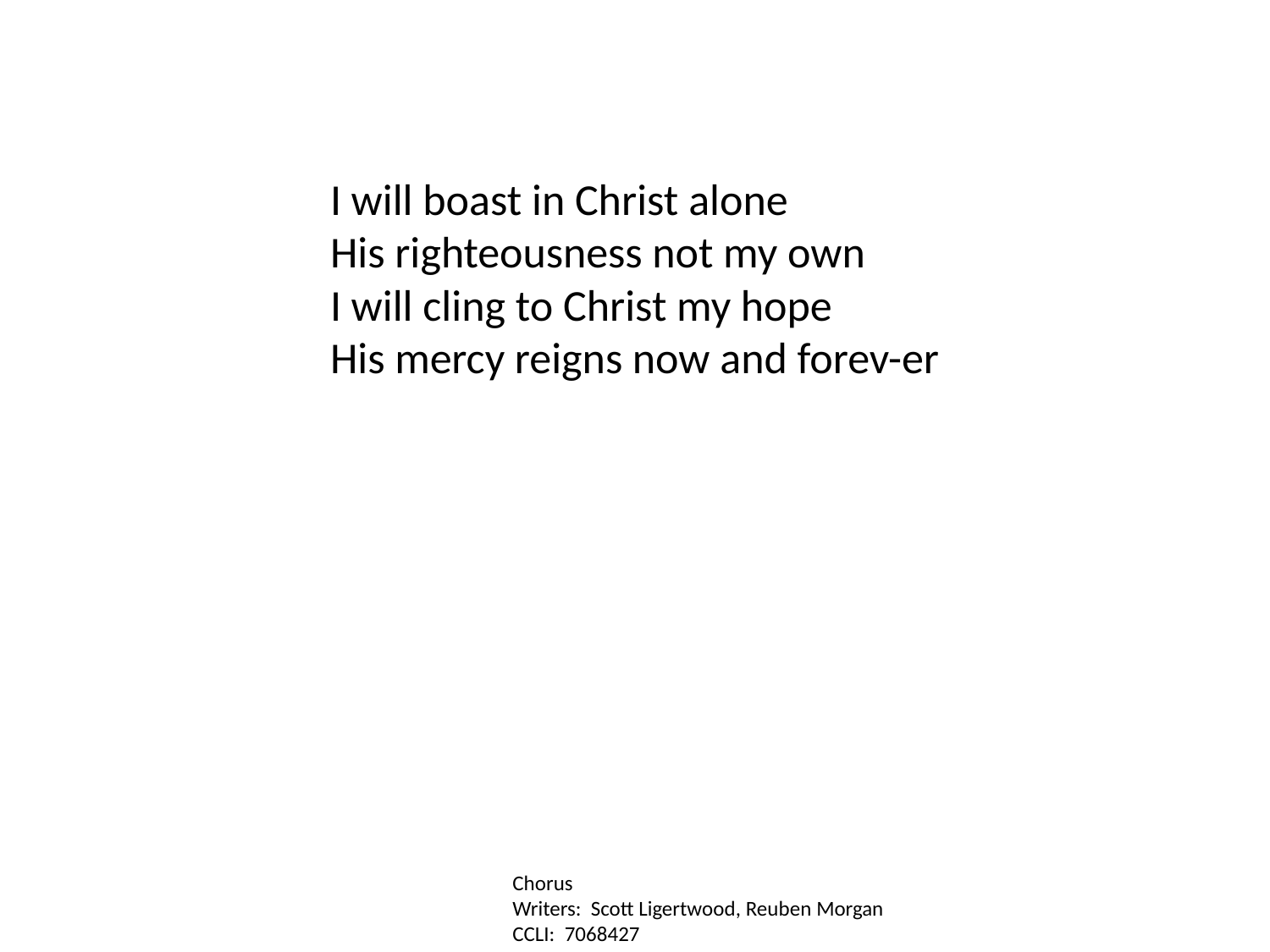

I will boast in Christ alone
His righteousness not my own
I will cling to Christ my hope
His mercy reigns now and forev-er

Chorus
Writers:  Scott Ligertwood, Reuben Morgan
CCLI:  7068427